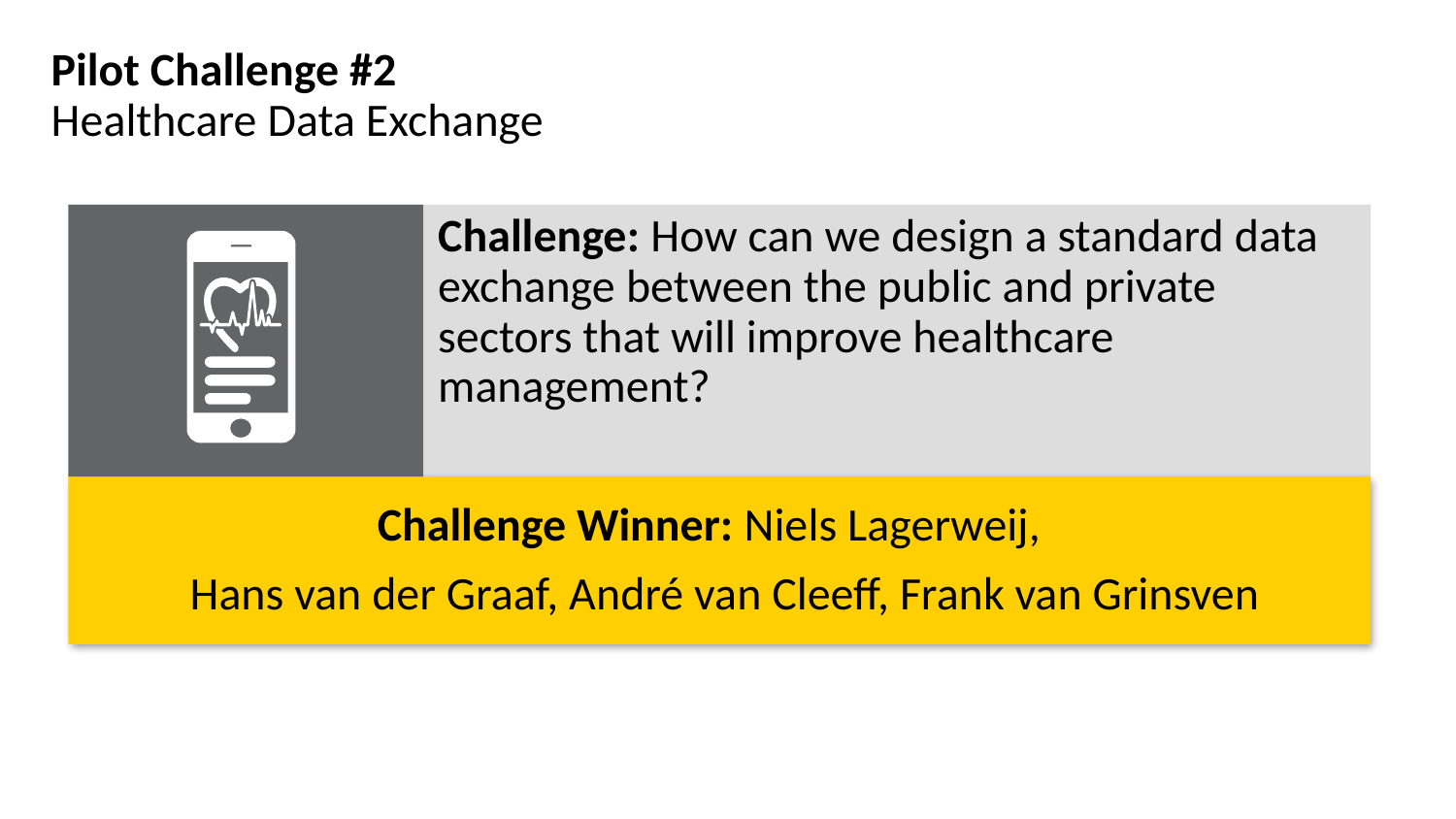

Pilot Challenge #2
Healthcare Data Exchange

Challenge: How can we design a standard data exchange between the public and private sectors that will improve healthcare management?

Challenge Winner: Niels Lagerweij,
 Hans van der Graaf, André van Cleeff, Frank van Grinsven